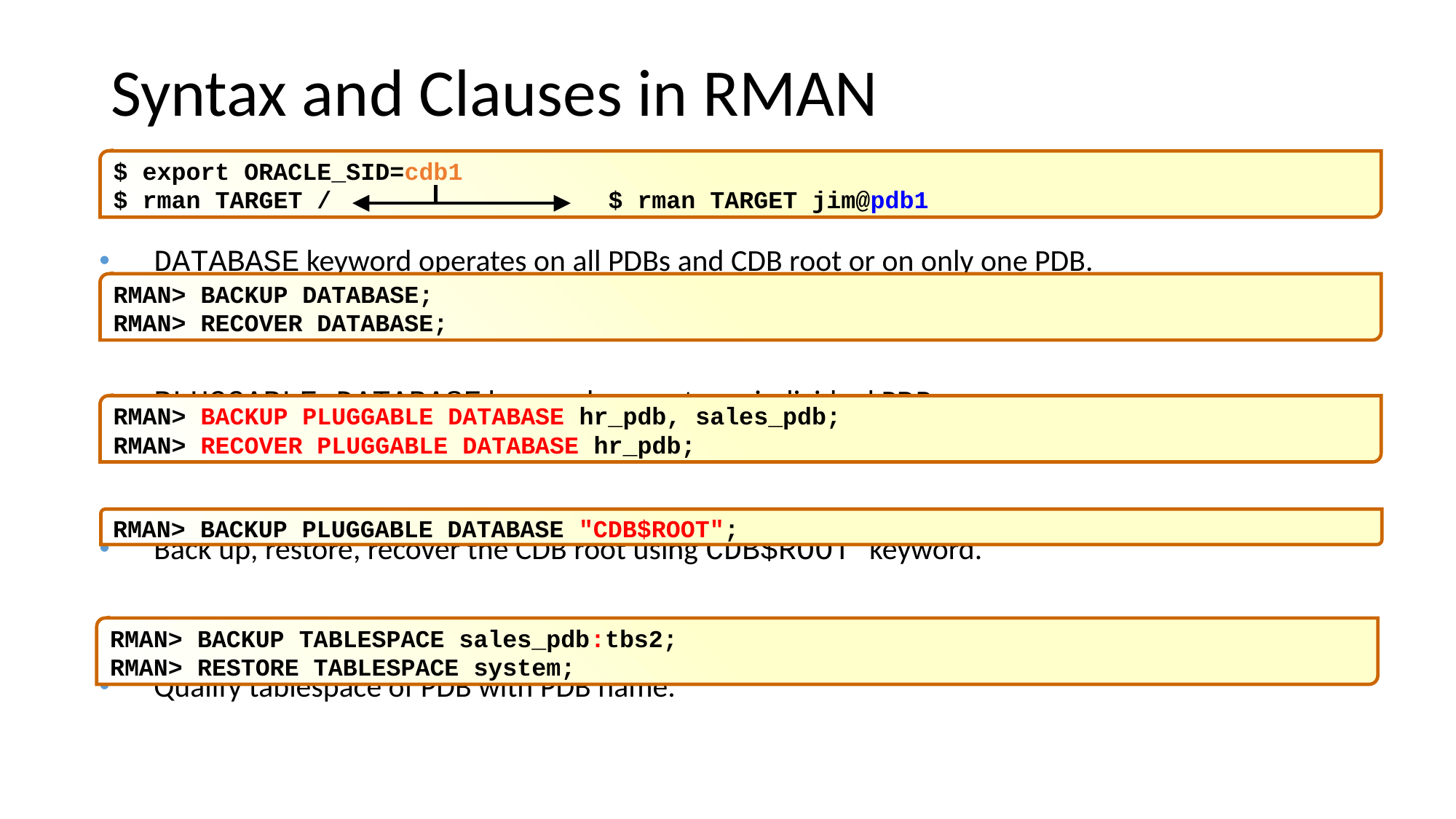

# Syntax and Clauses in RMAN

DATABASE keyword operates on all PDBs and CDB root or on only one PDB.

PLUGGABLE DATABASE keywords operate on individual PDBs.

Back up, restore, recover the CDB root using CDB$ROOT keyword.

Qualify tablespace of PDB with PDB name.

$ export ORACLE_SID=cdb1
$ rman TARGET /		    $ rman TARGET jim@pdb1

RMAN> BACKUP DATABASE;
RMAN> RECOVER DATABASE;
RMAN> BACKUP PLUGGABLE DATABASE hr_pdb, sales_pdb;
RMAN> RECOVER PLUGGABLE DATABASE hr_pdb;
RMAN> BACKUP PLUGGABLE DATABASE "CDB$ROOT";
RMAN> BACKUP TABLESPACE sales_pdb:tbs2;
RMAN> RESTORE TABLESPACE system;